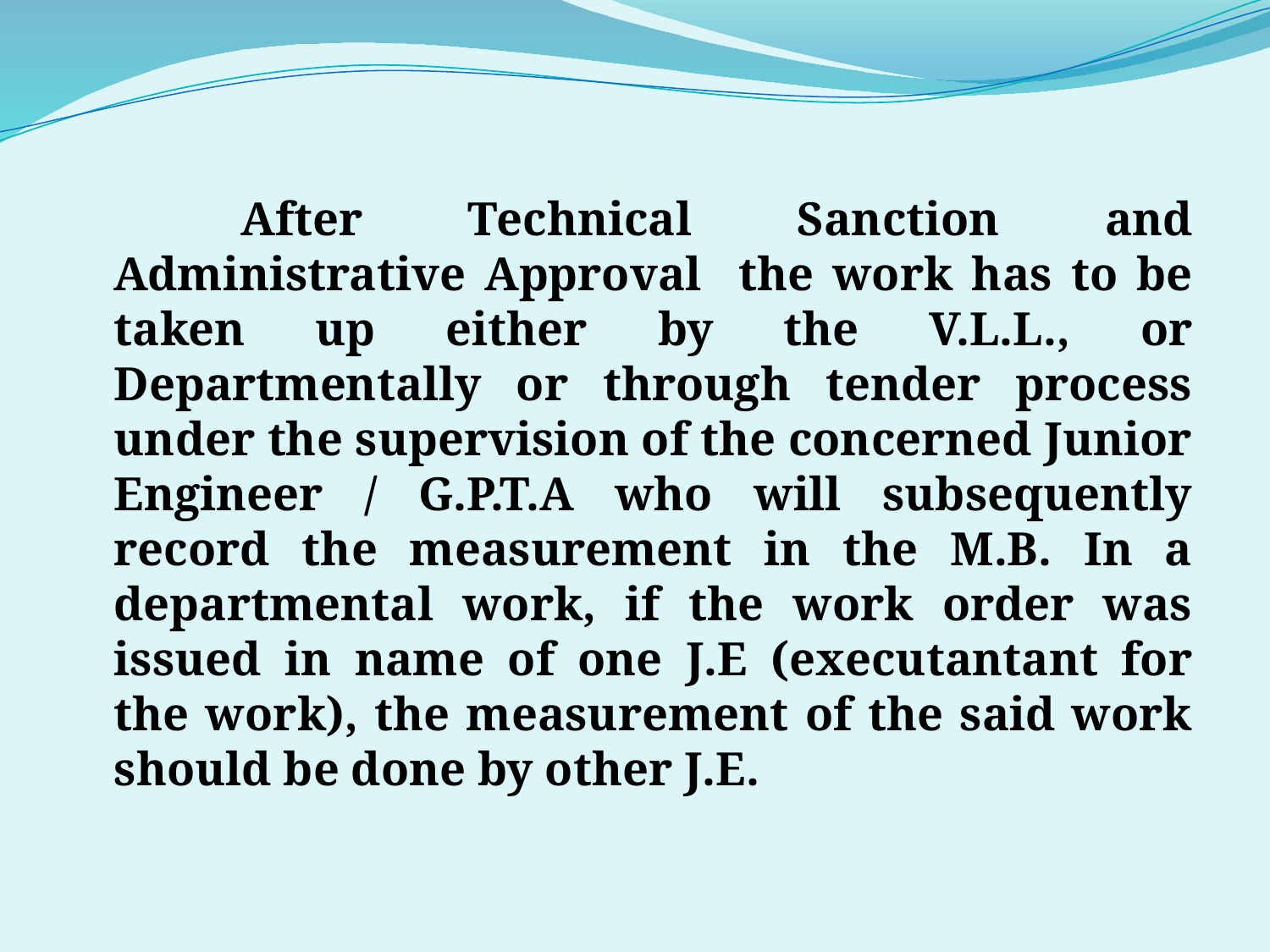

After Technical Sanction and Administrative Approval  the work has to be taken up either by the V.L.L., or Departmentally or through tender process under the supervision of the concerned Junior Engineer / G.P.T.A who will subsequently record the measurement in the M.B. In a departmental work, if the work order was issued in name of one J.E (executantant for the work), the measurement of the said work should be done by other J.E.